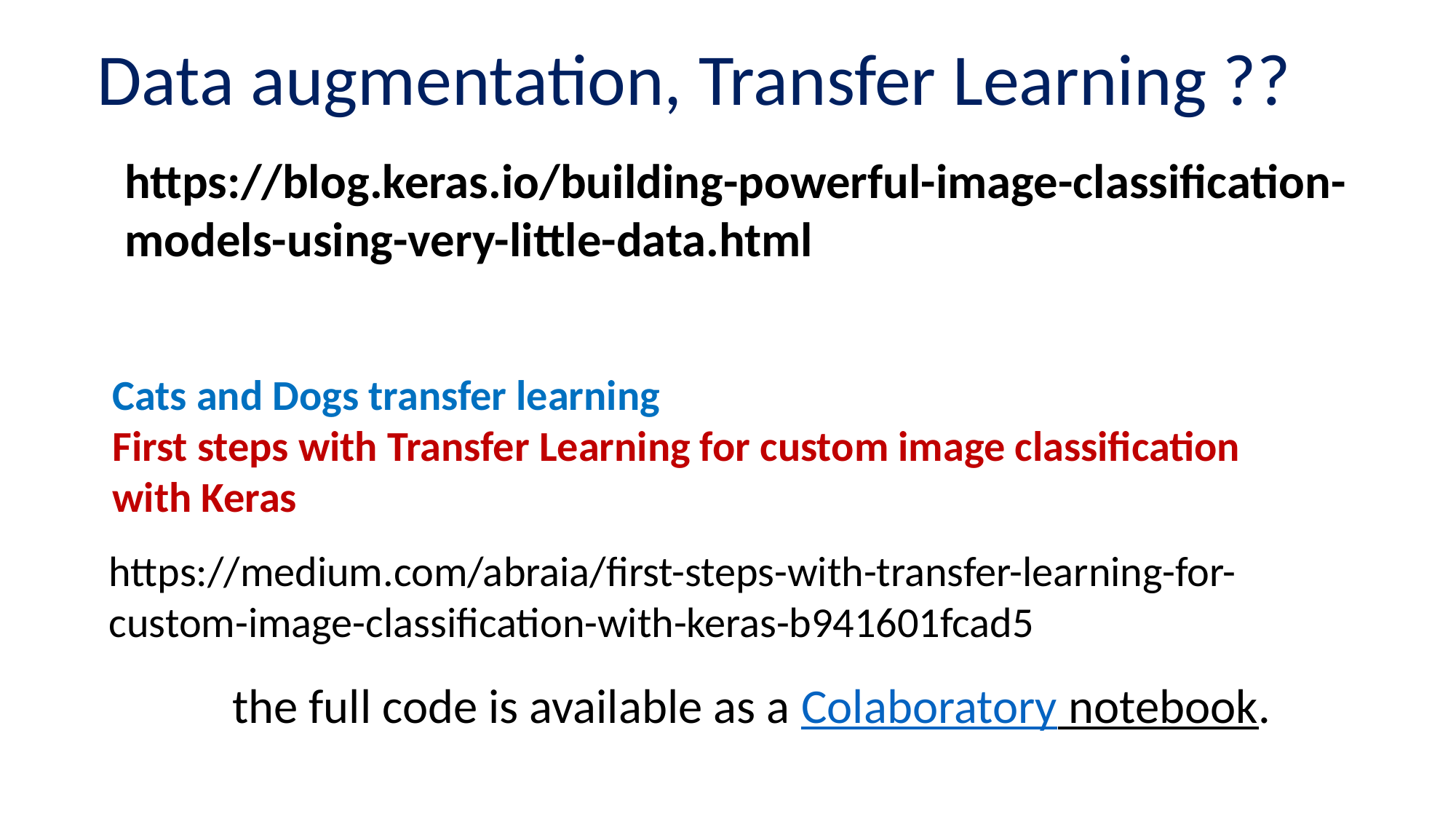

Data augmentation, Transfer Learning ??
https://blog.keras.io/building-powerful-image-classification-models-using-very-little-data.html
Cats and Dogs transfer learning
First steps with Transfer Learning for custom image classification with Keras
https://medium.com/abraia/first-steps-with-transfer-learning-for-custom-image-classification-with-keras-b941601fcad5
the full code is available as a Colaboratory notebook.